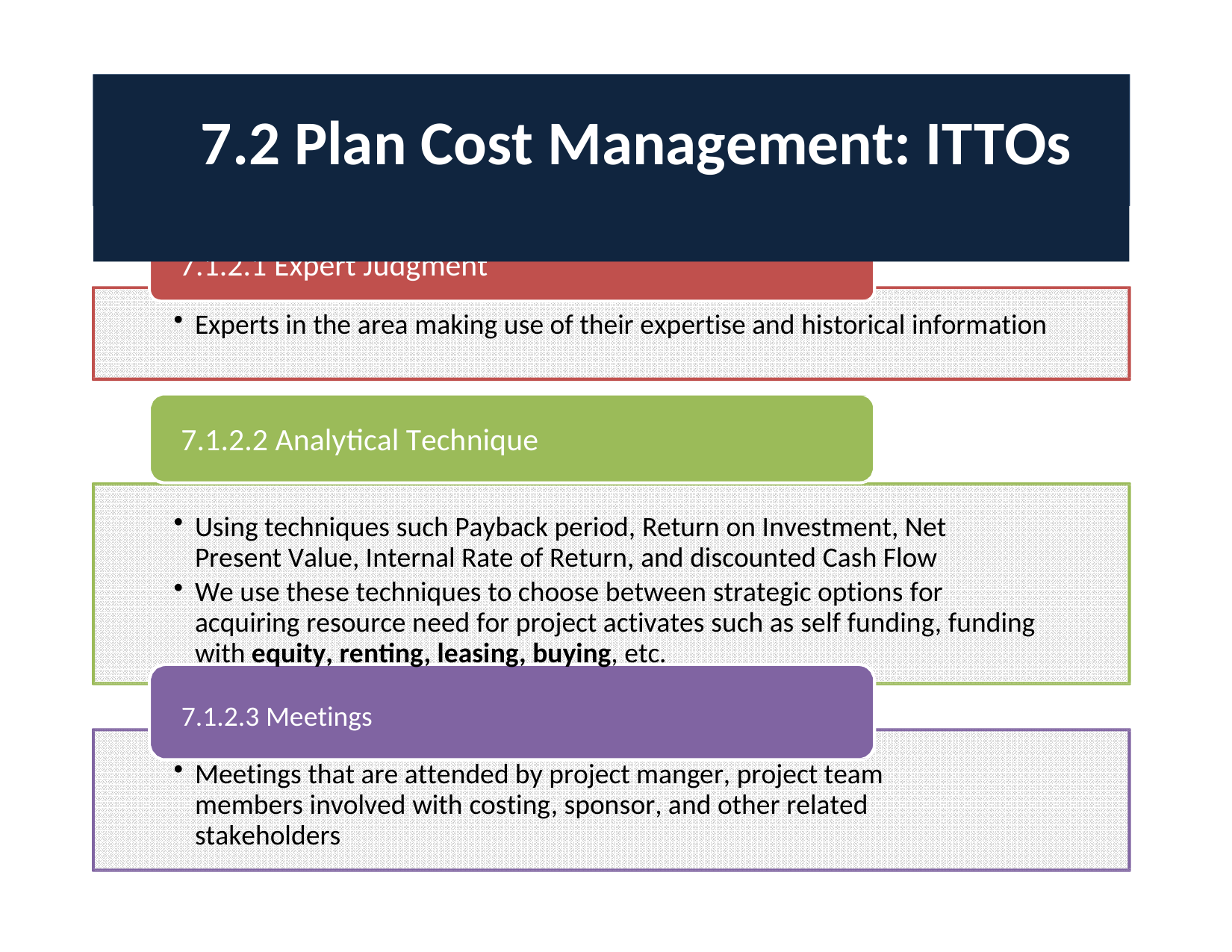

# 7.2 Plan Cost Management: ITTOs

7.1.2.1 Expert Judgment
Experts in the area making use of their expertise and historical information

7.1.2.2 Analytical Technique

Using techniques such Payback period, Return on Investment, Net Present Value, Internal Rate of Return, and discounted Cash Flow
We use these techniques to choose between strategic options for acquiring resource need for project activates such as self funding, funding with equity, renting, leasing, buying, etc.

7.1.2.3 Meetings

Meetings that are attended by project manger, project team members involved with costing, sponsor, and other related stakeholders